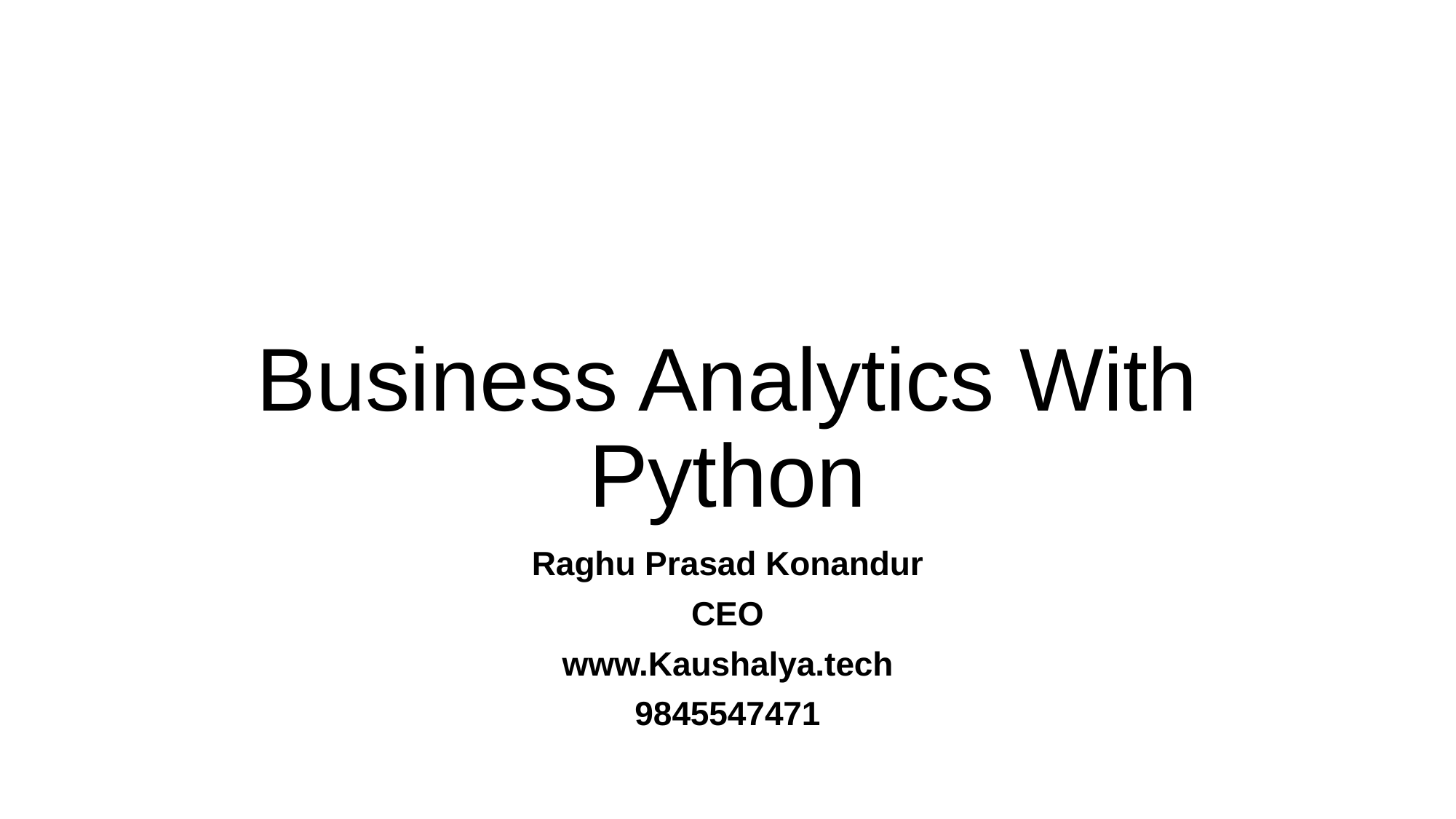

# Business Analytics With Python
Raghu Prasad Konandur
CEO
www.Kaushalya.tech
9845547471